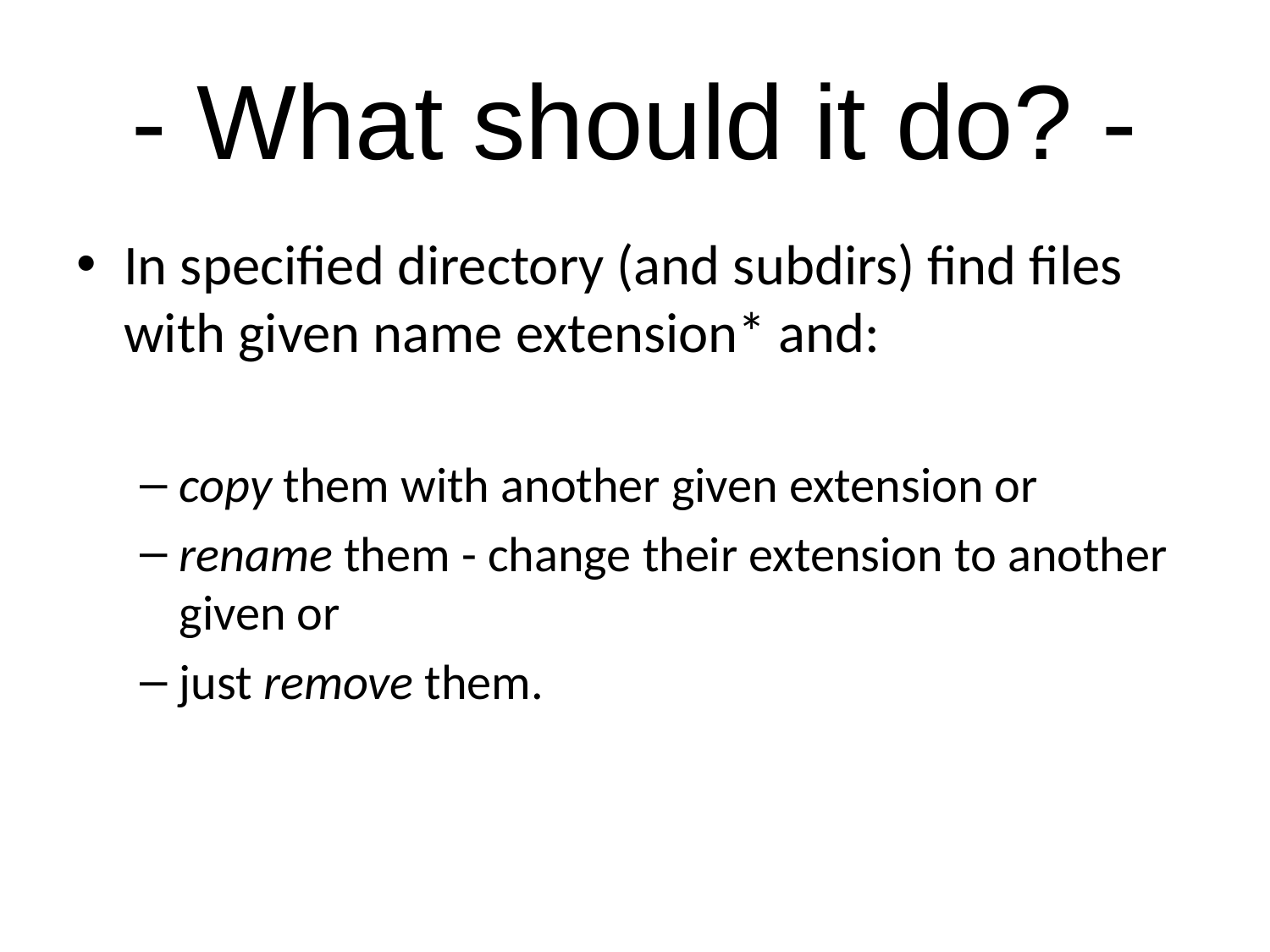

# - What should it do? -
In specified directory (and subdirs) find files with given name extension* and:

copy them with another given extension or
rename them - change their extension to another given or
just remove them.